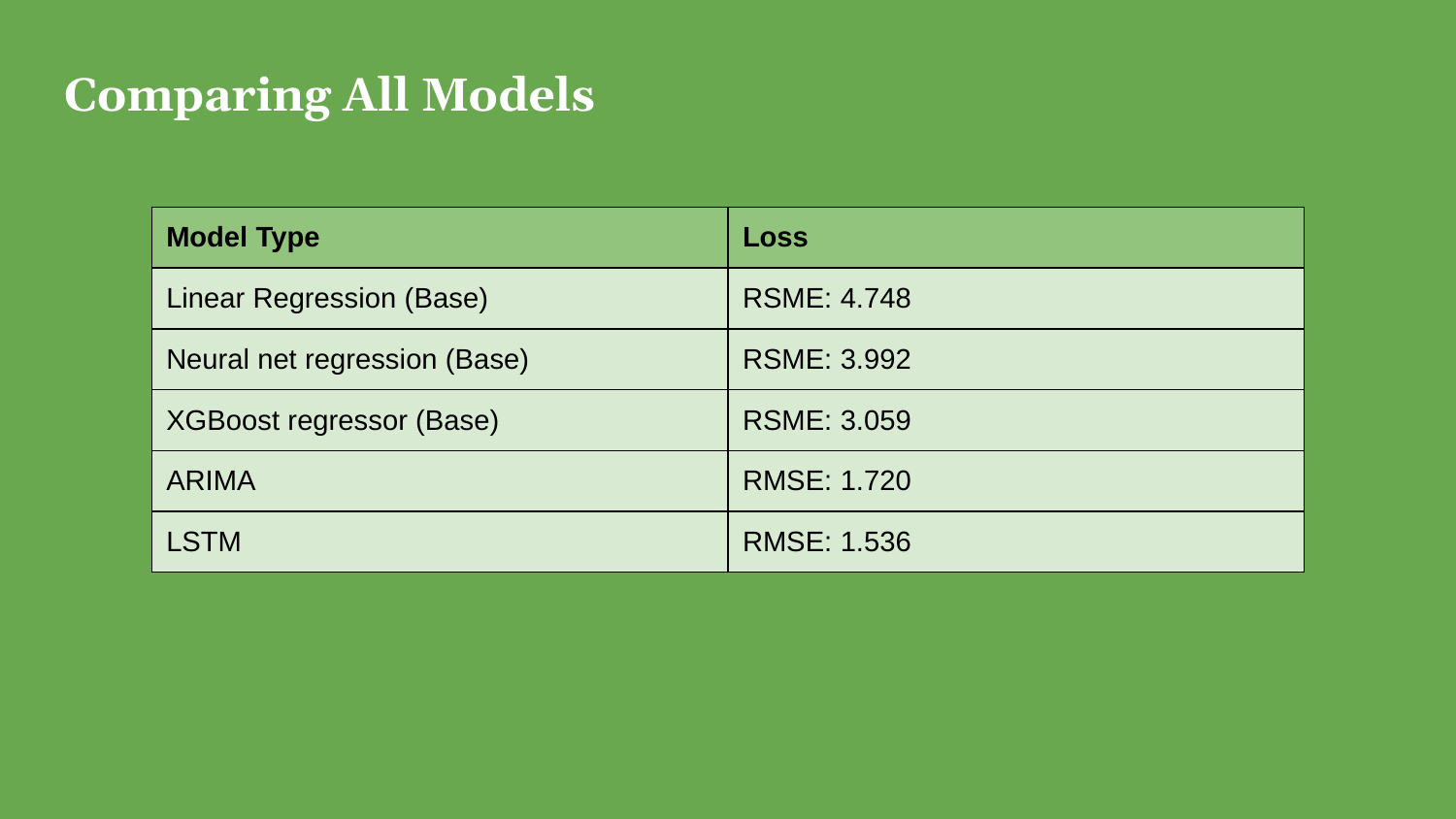

# Comparing All Models
| Model Type | Loss |
| --- | --- |
| Linear Regression (Base) | RSME: 4.748 |
| Neural net regression (Base) | RSME: 3.992 |
| XGBoost regressor (Base) | RSME: 3.059 |
| ARIMA | RMSE: 1.720 |
| LSTM | RMSE: 1.536 |